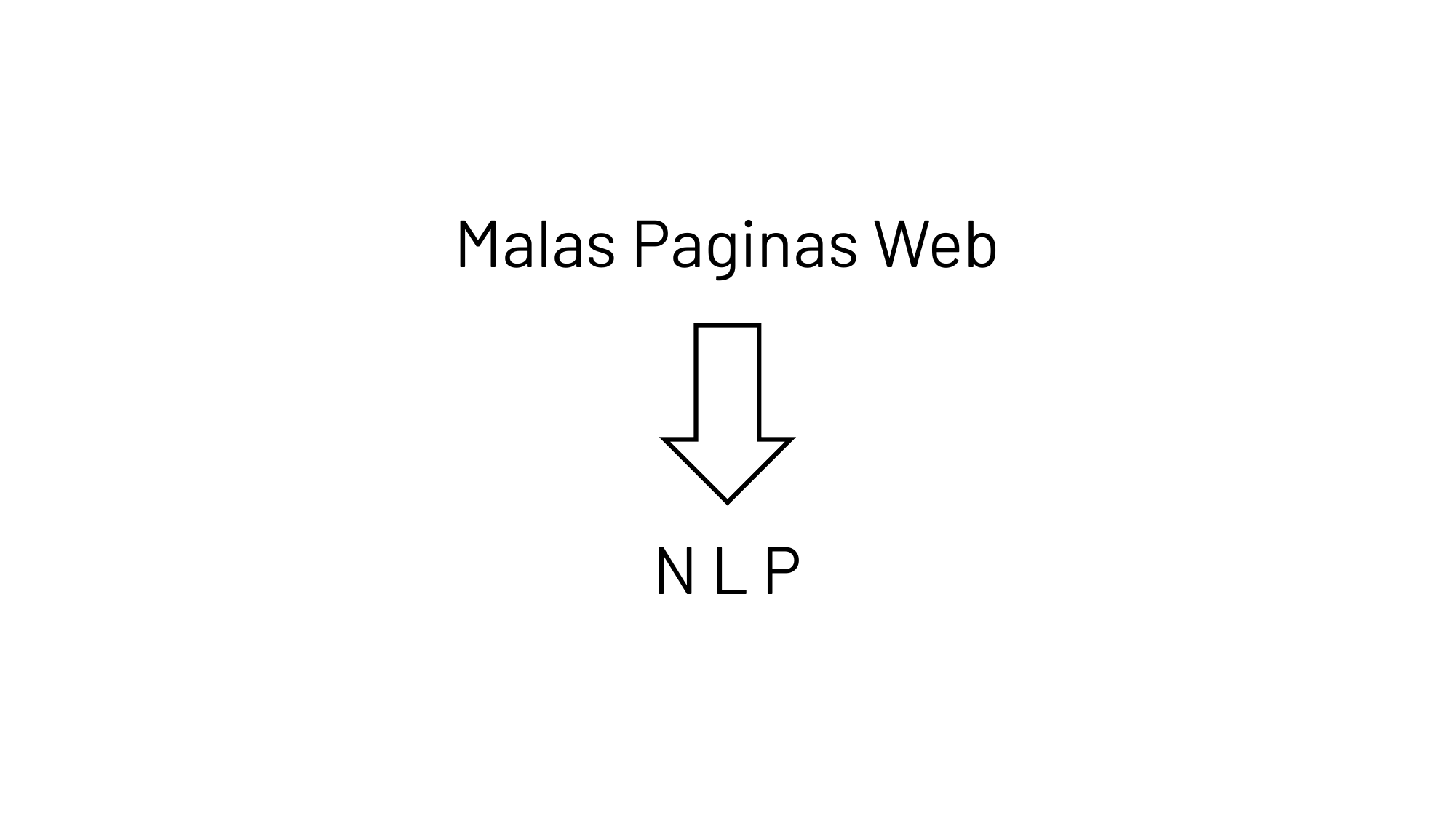

Malas Paginas Web

# N L P